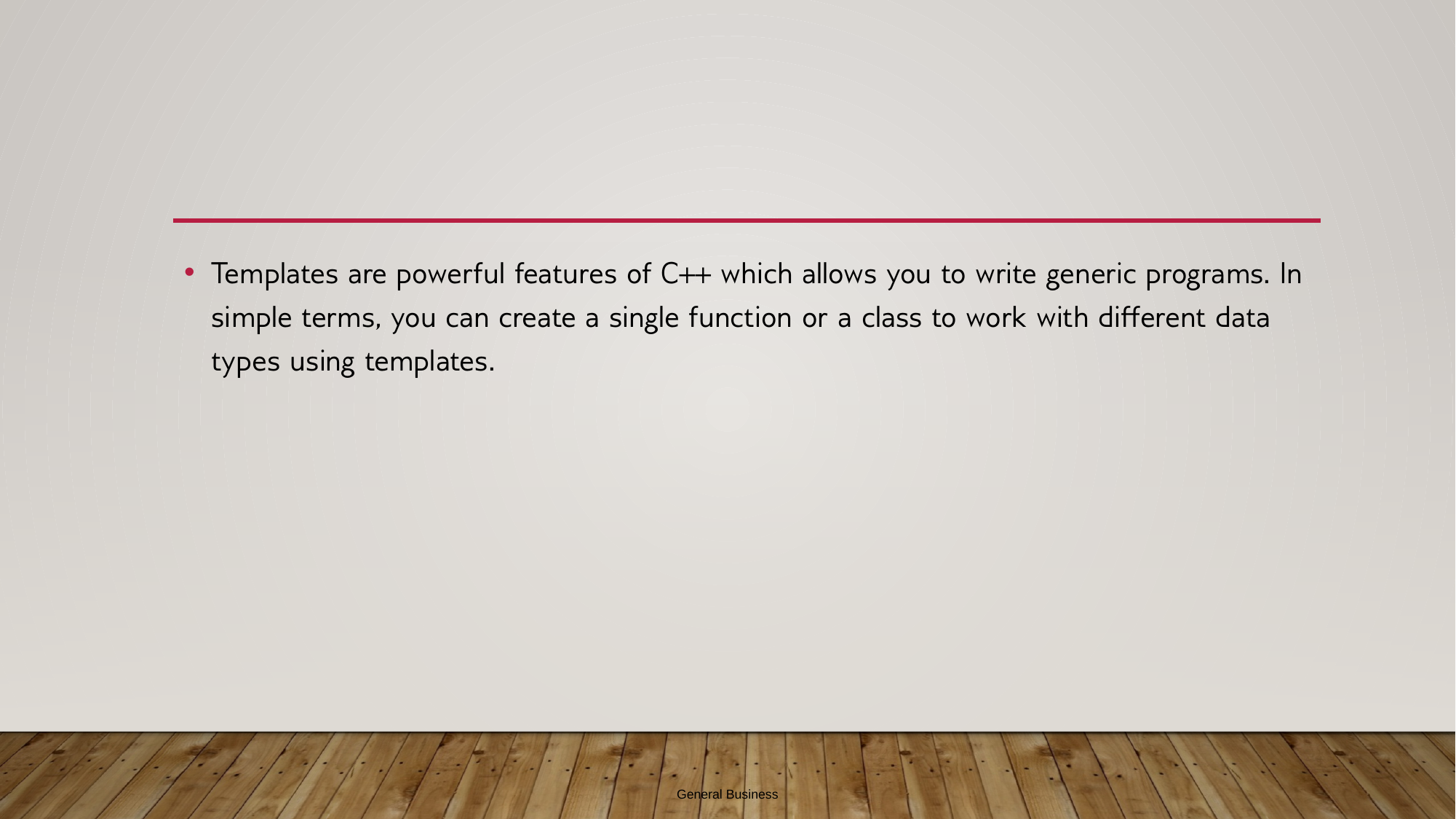

#
Templates are powerful features of C++ which allows you to write generic programs. In simple terms, you can create a single function or a class to work with different data types using templates.